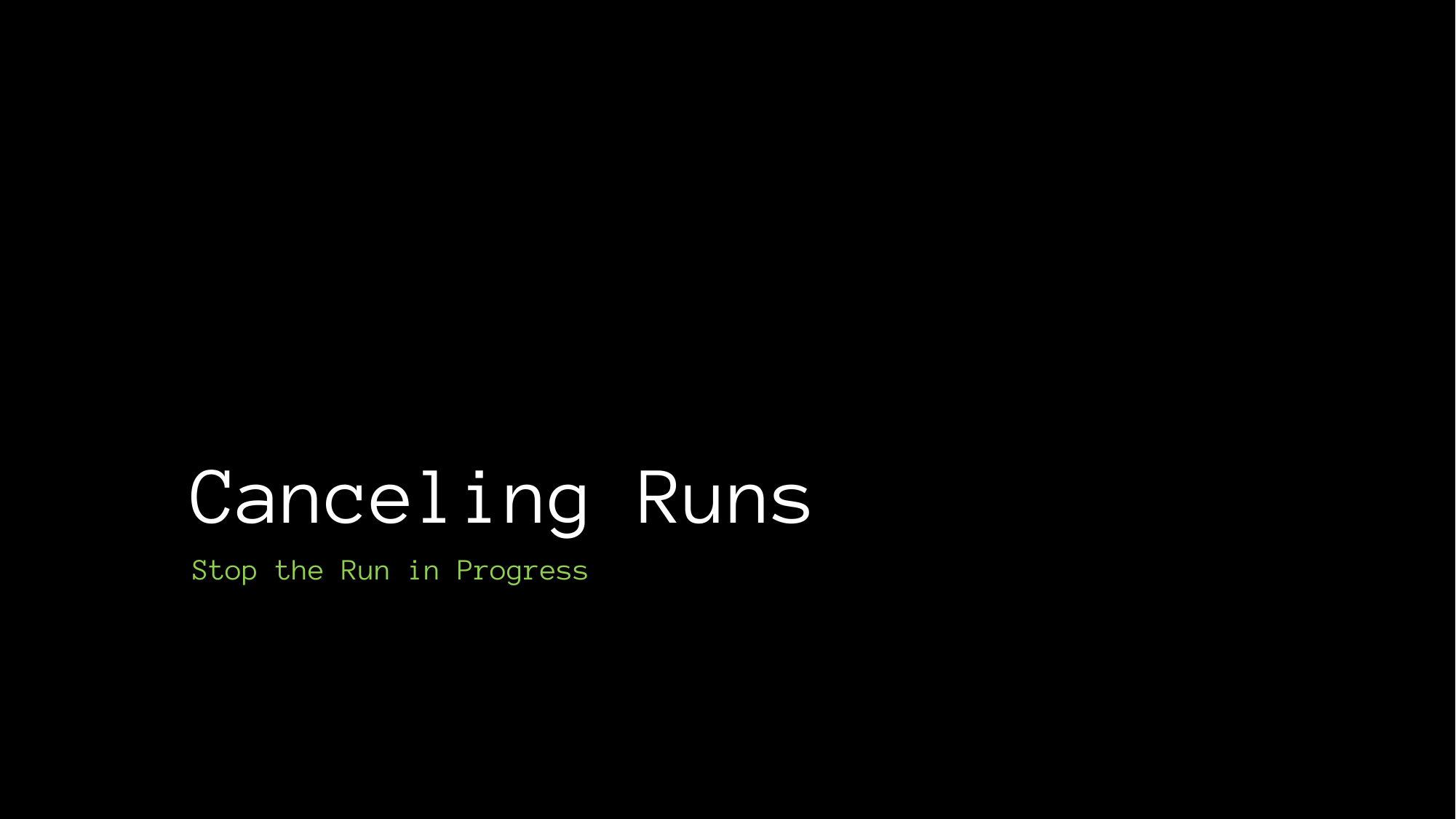

# Canceling Runs
Stop the Run in Progress